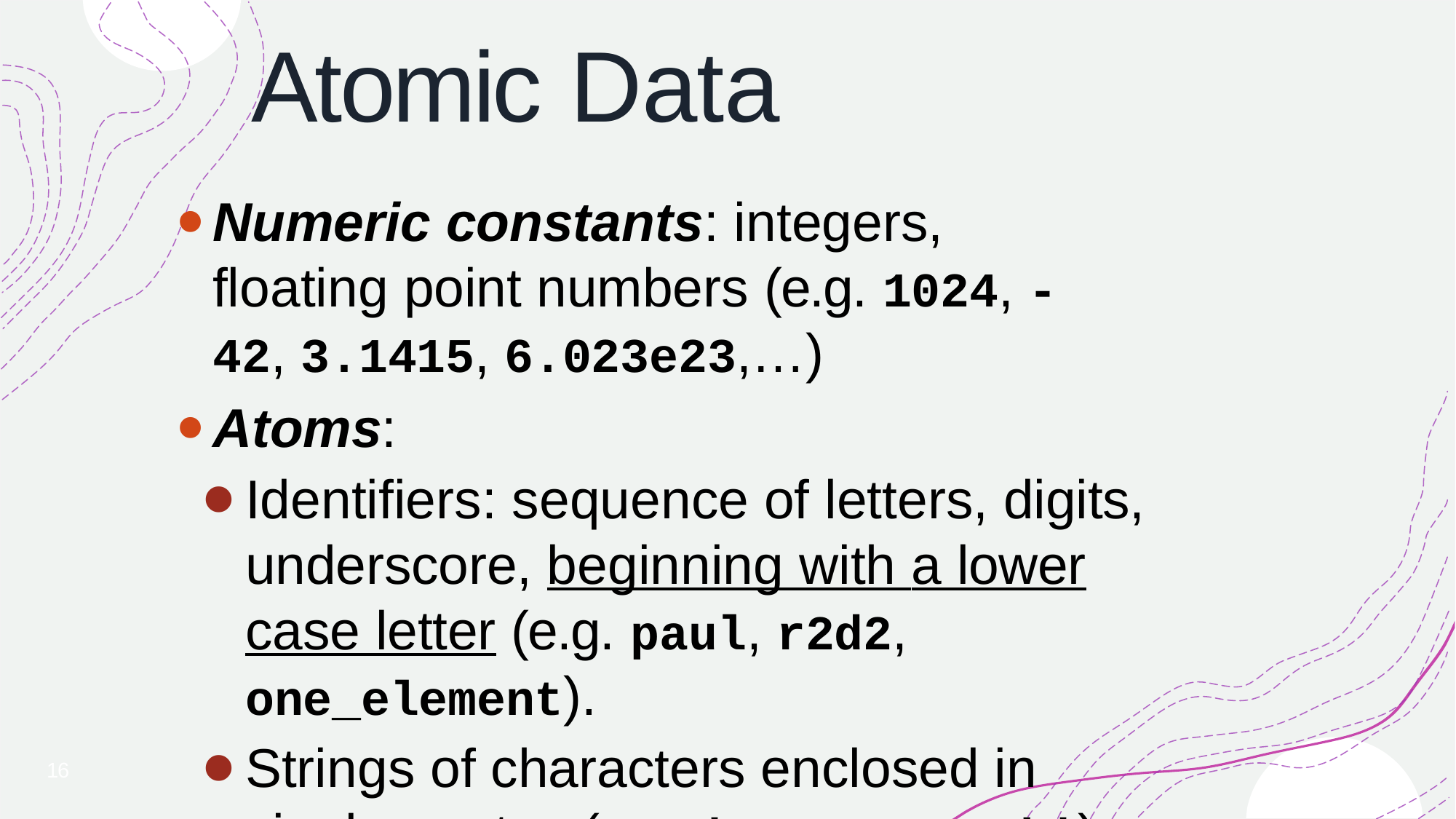

# Atomic Data
Numeric constants: integers, floating point numbers (e.g. 1024, -42, 3.1415, 6.023e23,…)
Atoms:
Identifiers: sequence of letters, digits, underscore, beginning with a lower case letter (e.g. paul, r2d2, one_element).
Strings of characters enclosed in single quotes (e.g. 'Stony Brook')
16